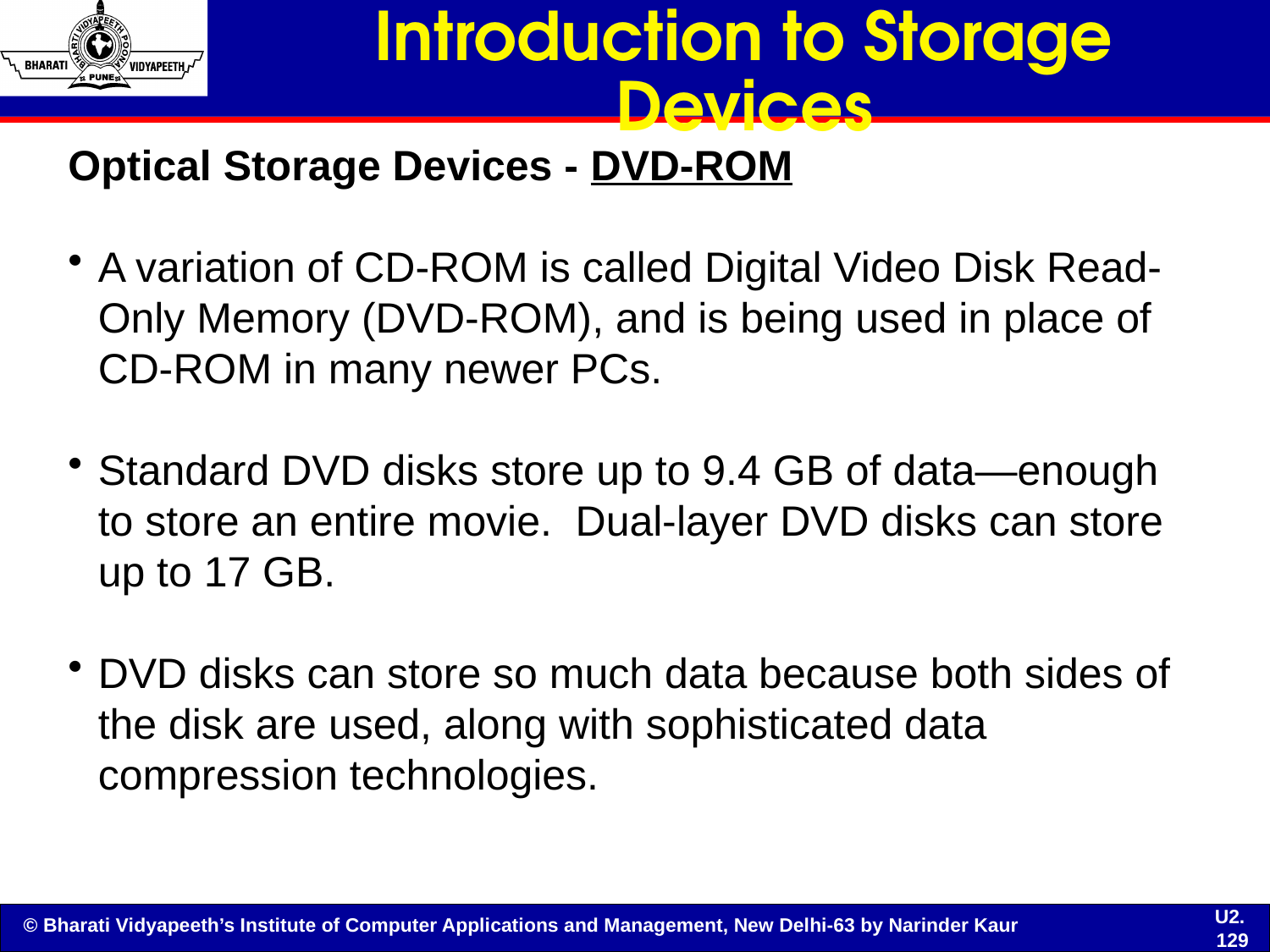

# Introduction to Storage Devices
Optical Storage Devices - DVD-ROM

A variation of CD-ROM is called Digital Video Disk Read-Only Memory (DVD-ROM), and is being used in place of CD-ROM in many newer PCs.

Standard DVD disks store up to 9.4 GB of data—enough to store an entire movie.  Dual-layer DVD disks can store up to 17 GB.

DVD disks can store so much data because both sides of the disk are used, along with sophisticated data compression technologies.